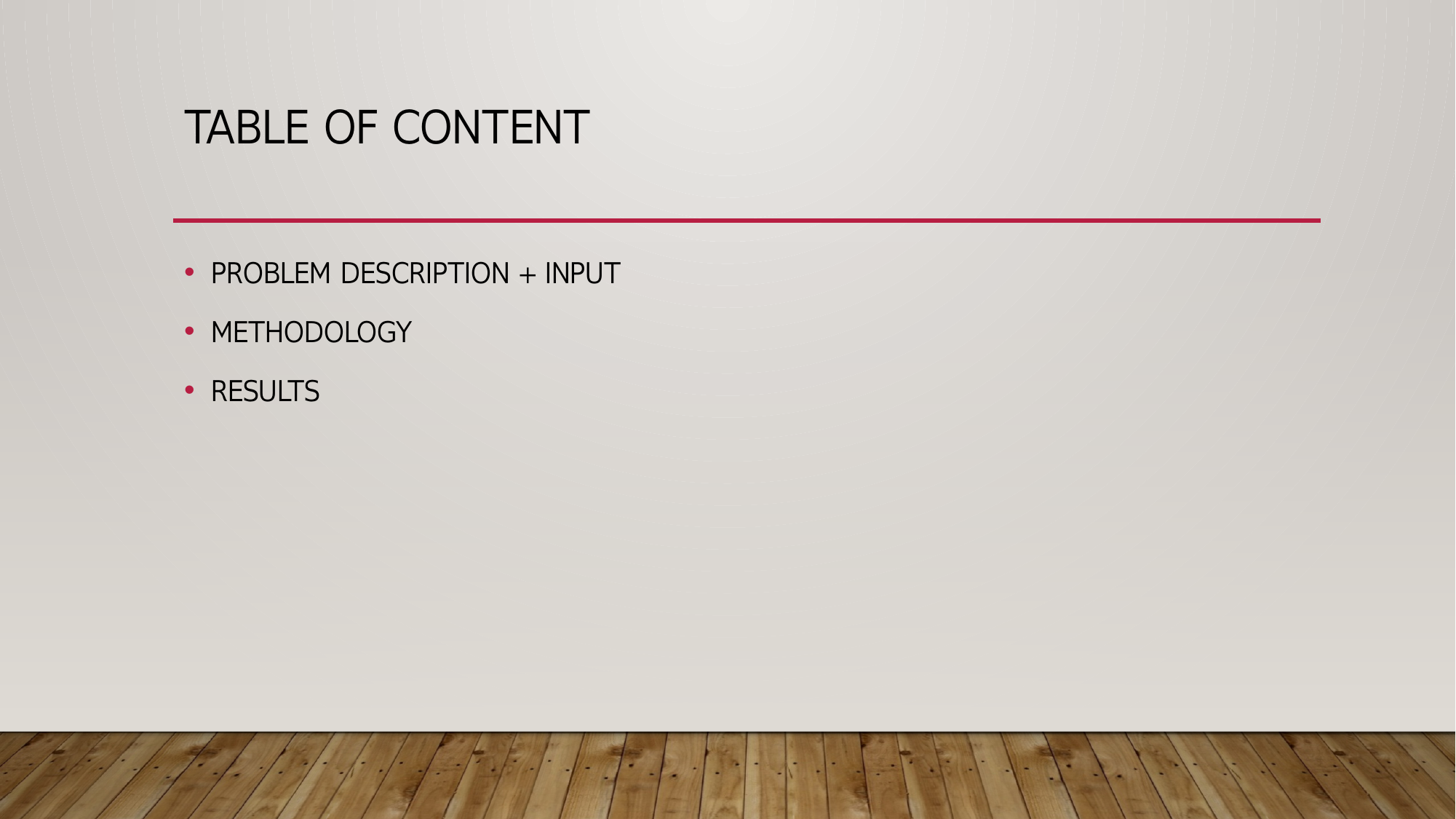

# TABLE OF CONTENT
PROBLEM DESCRIPTION + INPUT
METHODOLOGY
RESULTS